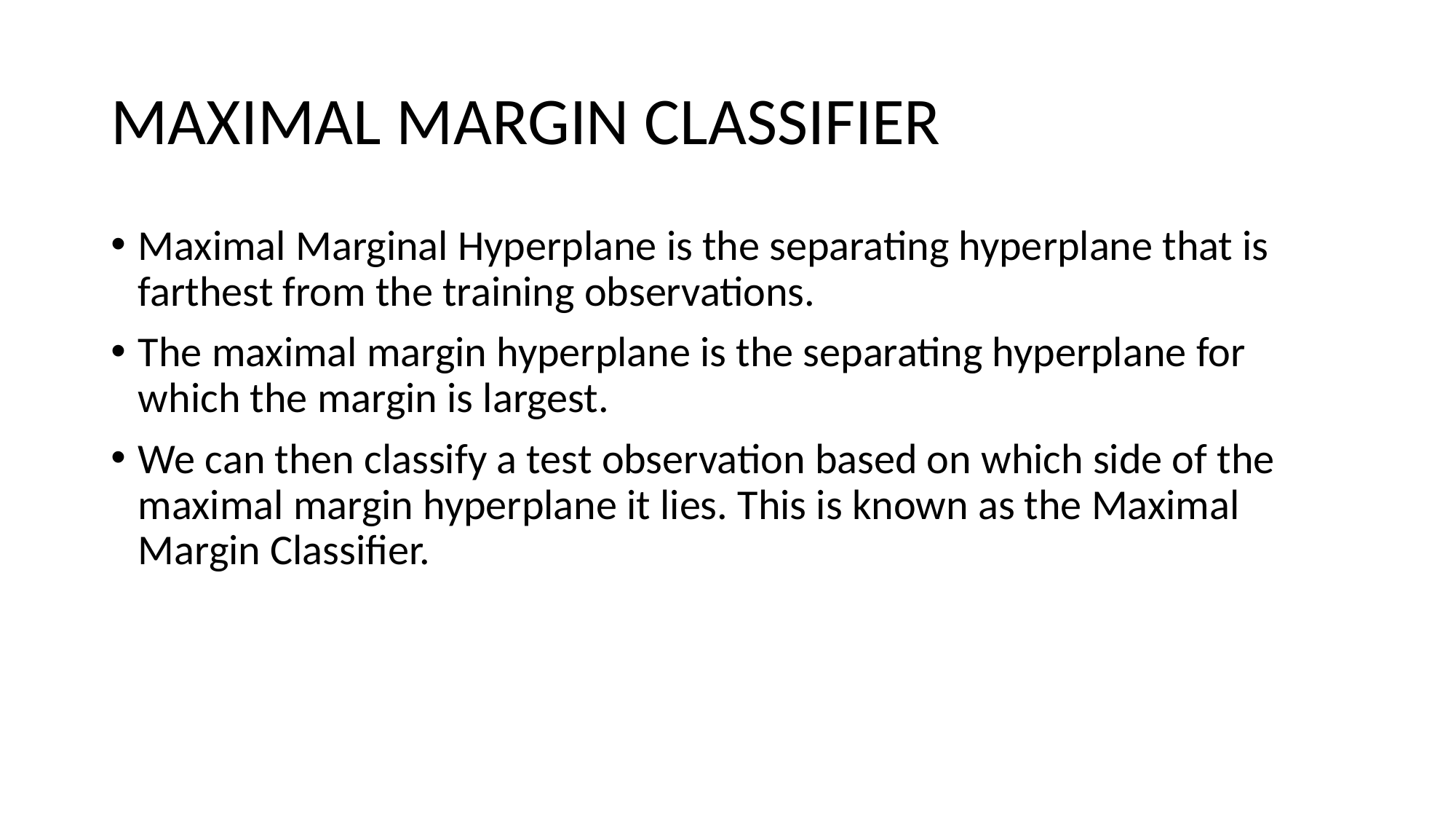

# MAXIMAL MARGIN CLASSIFIER
Maximal Marginal Hyperplane is the separating hyperplane that is farthest from the training observations.
The maximal margin hyperplane is the separating hyperplane for which the margin is largest.
We can then classify a test observation based on which side of the maximal margin hyperplane it lies. This is known as the Maximal Margin Classifier.